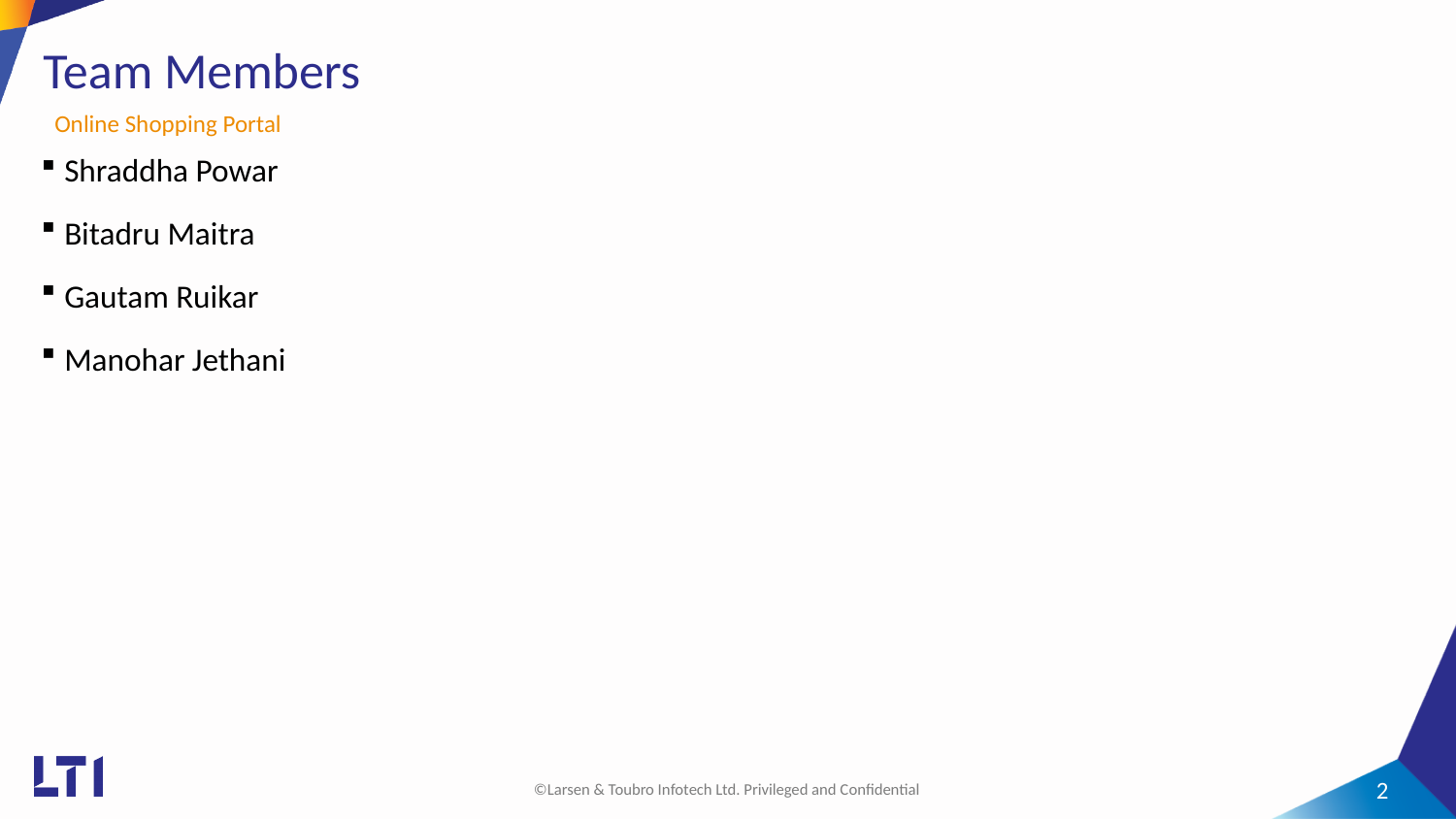

# Team Members
Online Shopping Portal

Shraddha Powar
Bitadru Maitra
Gautam Ruikar
Manohar Jethani